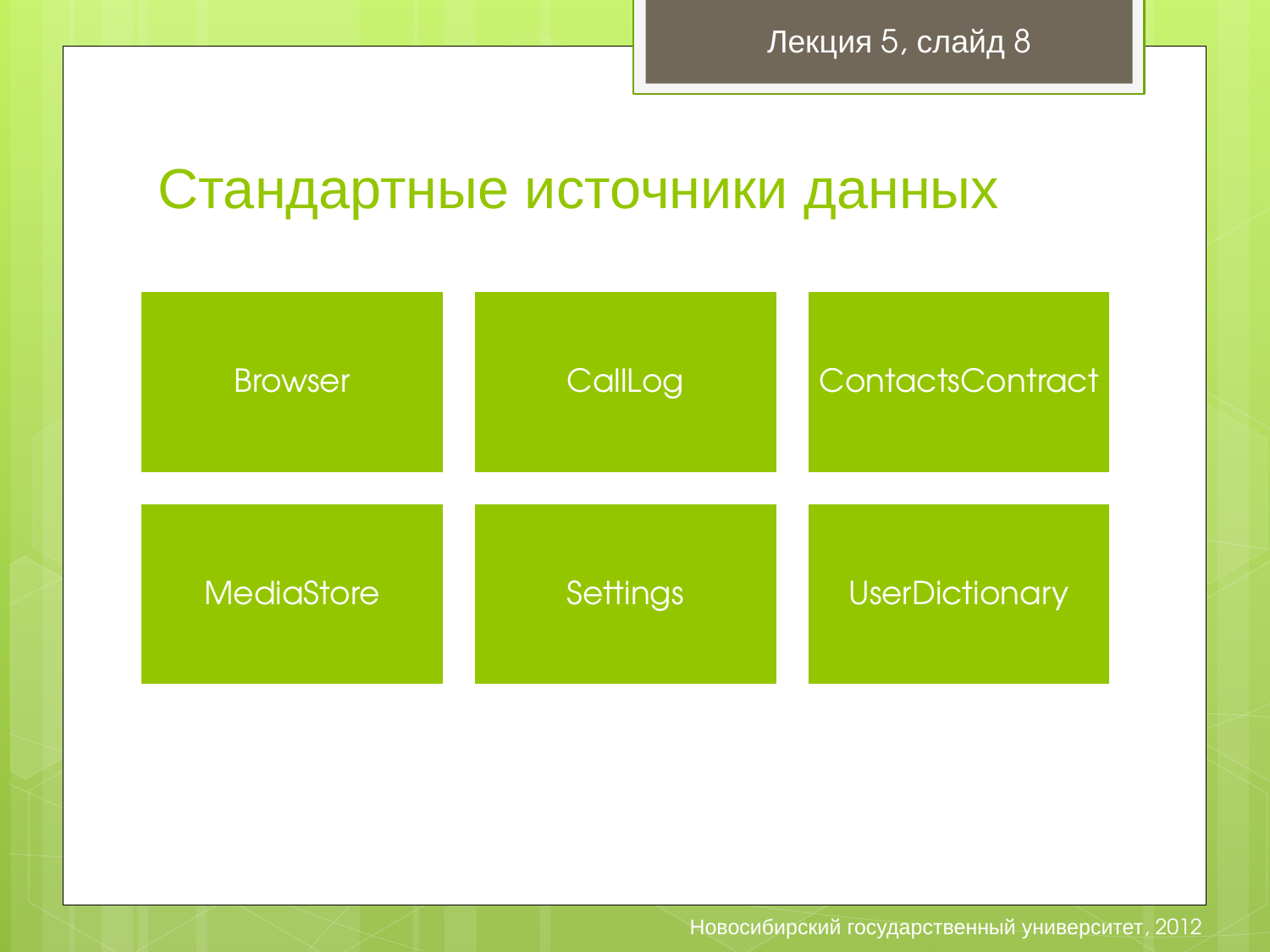

Лекция 5, слайд 8
Стандартные источники данных
Browser
CallLog
ContactsContract
MediaStore
Settings
UserDictionary
Новосибирский государственный университет, 2012